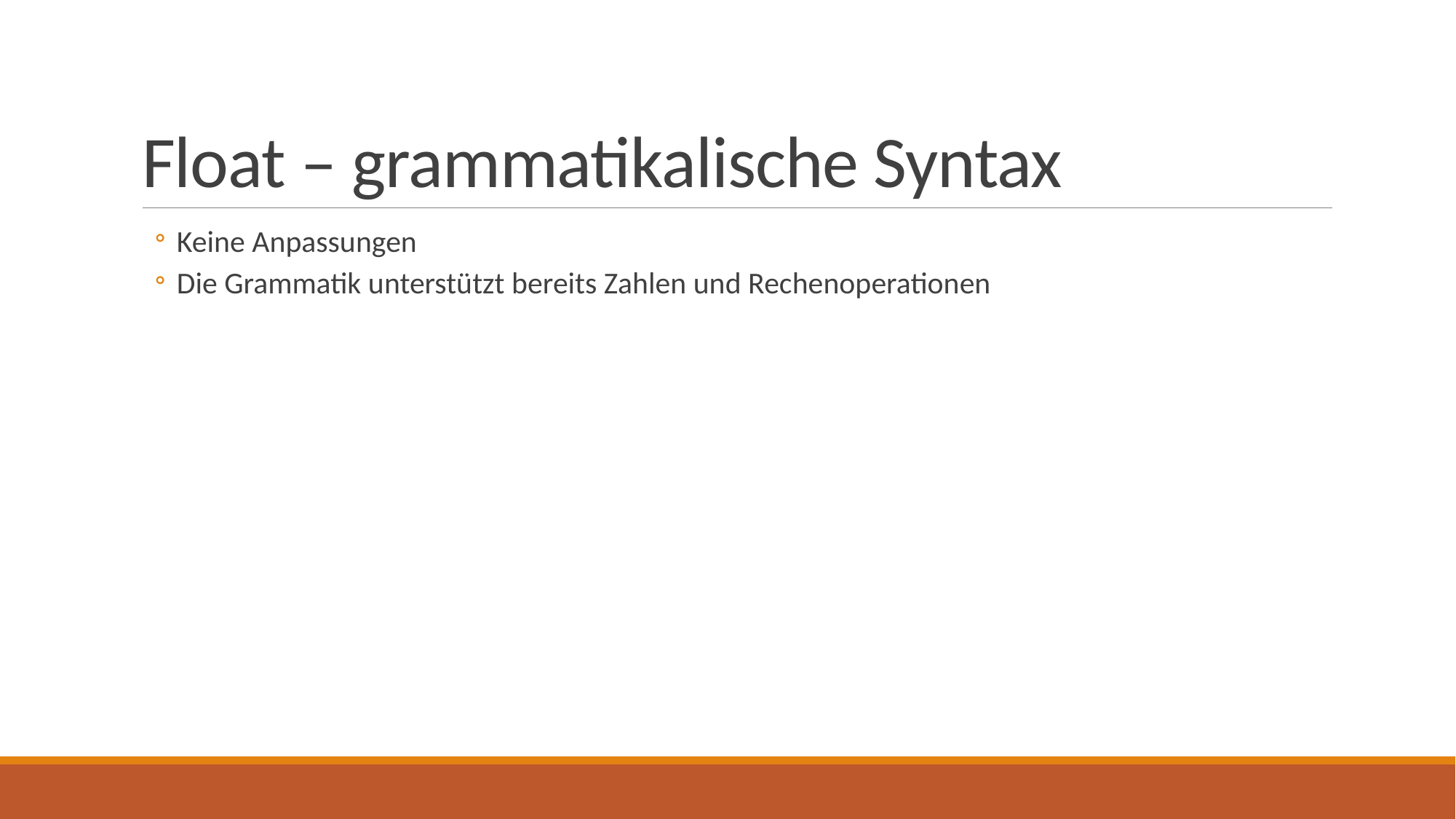

# Float – grammatikalische Syntax
Keine Anpassungen
Die Grammatik unterstützt bereits Zahlen und Rechenoperationen